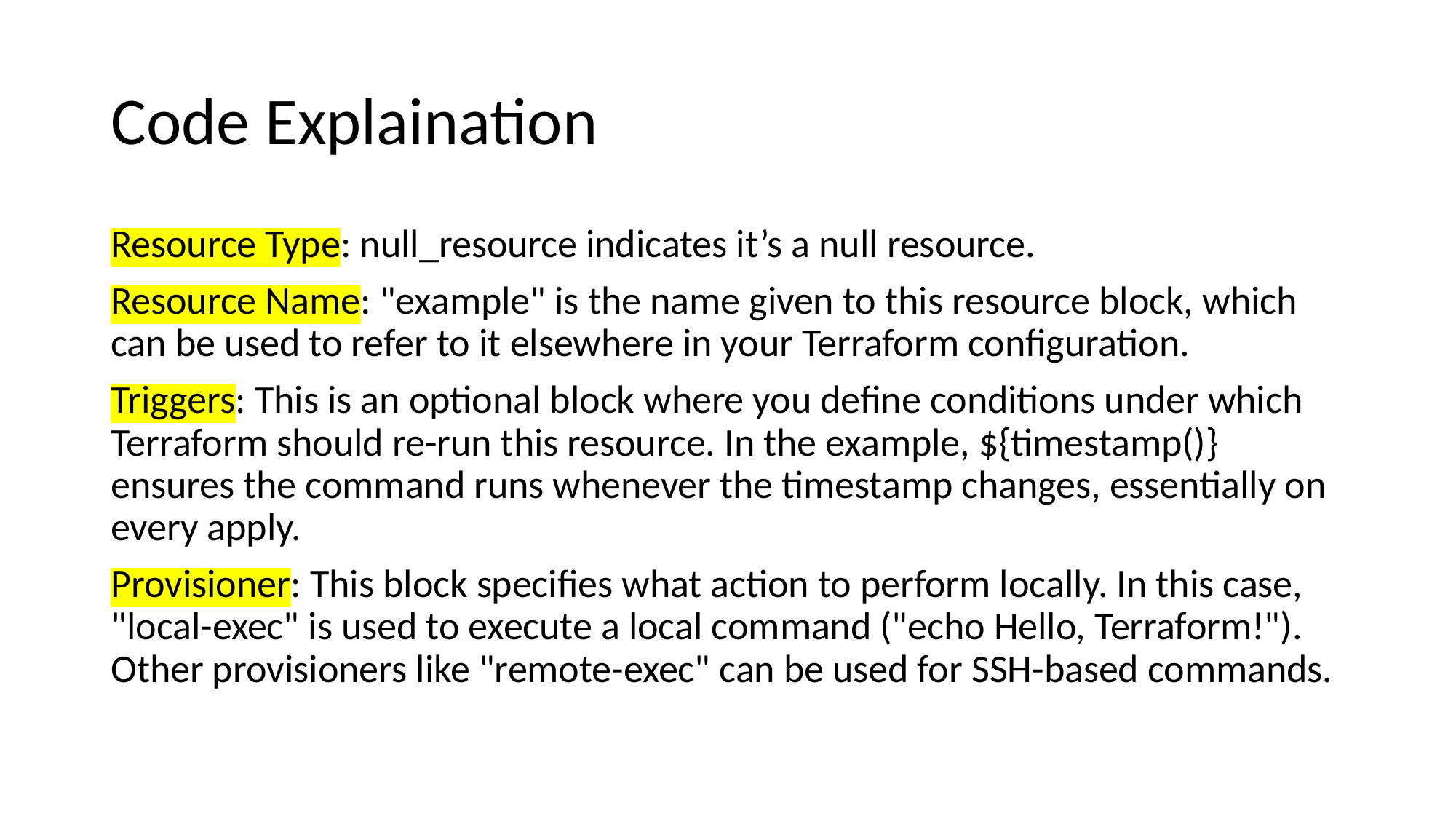

# Code Explaination
Resource Type: null_resource indicates it’s a null resource.
Resource Name: "example" is the name given to this resource block, which can be used to refer to it elsewhere in your Terraform configuration.
Triggers: This is an optional block where you define conditions under which Terraform should re-run this resource. In the example, ${timestamp()} ensures the command runs whenever the timestamp changes, essentially on every apply.
Provisioner: This block specifies what action to perform locally. In this case, "local-exec" is used to execute a local command ("echo Hello, Terraform!"). Other provisioners like "remote-exec" can be used for SSH-based commands.